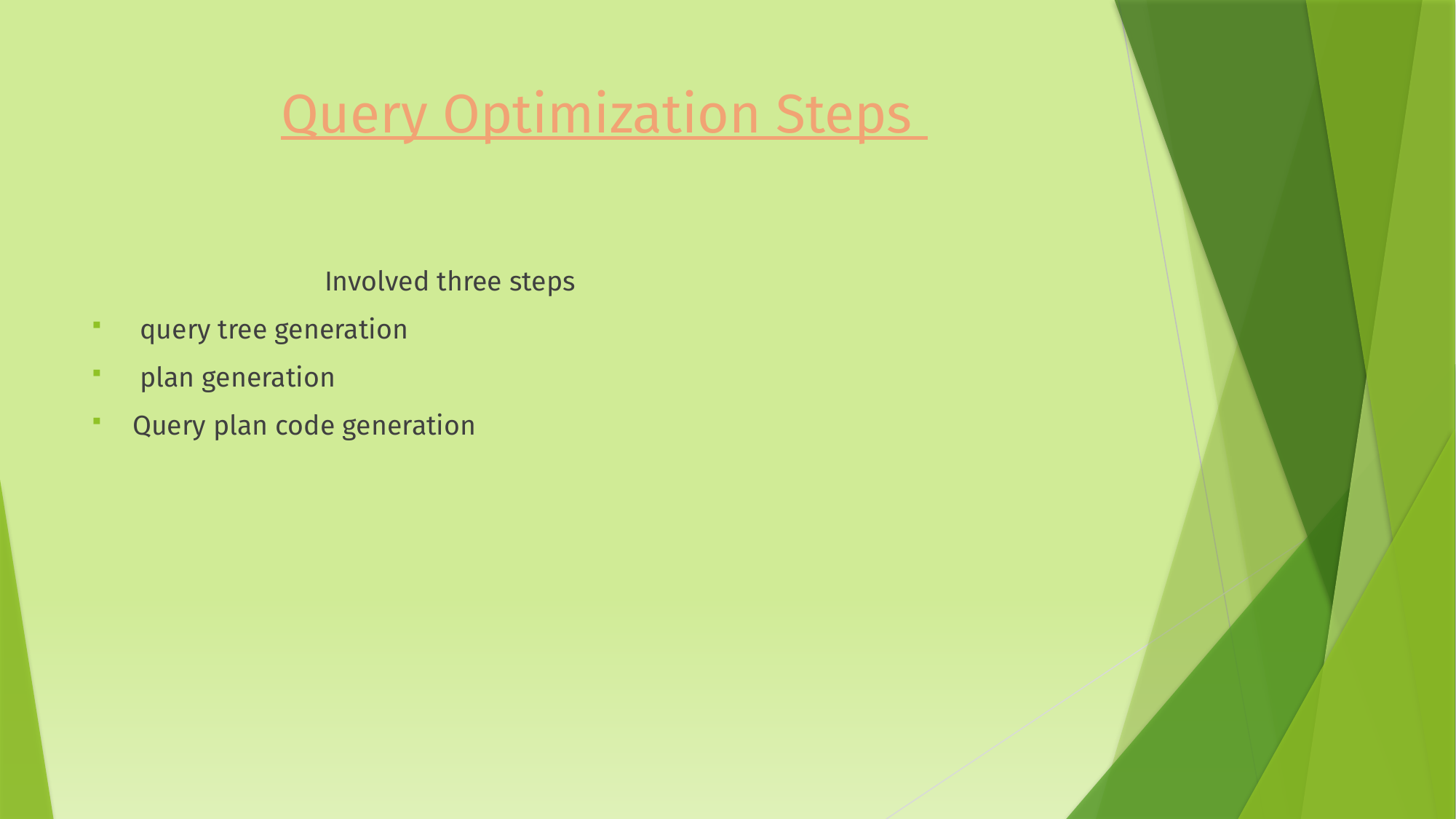

# Query Optimization Steps
                                Involved three steps
 query tree generation
 plan generation
Query plan code generation